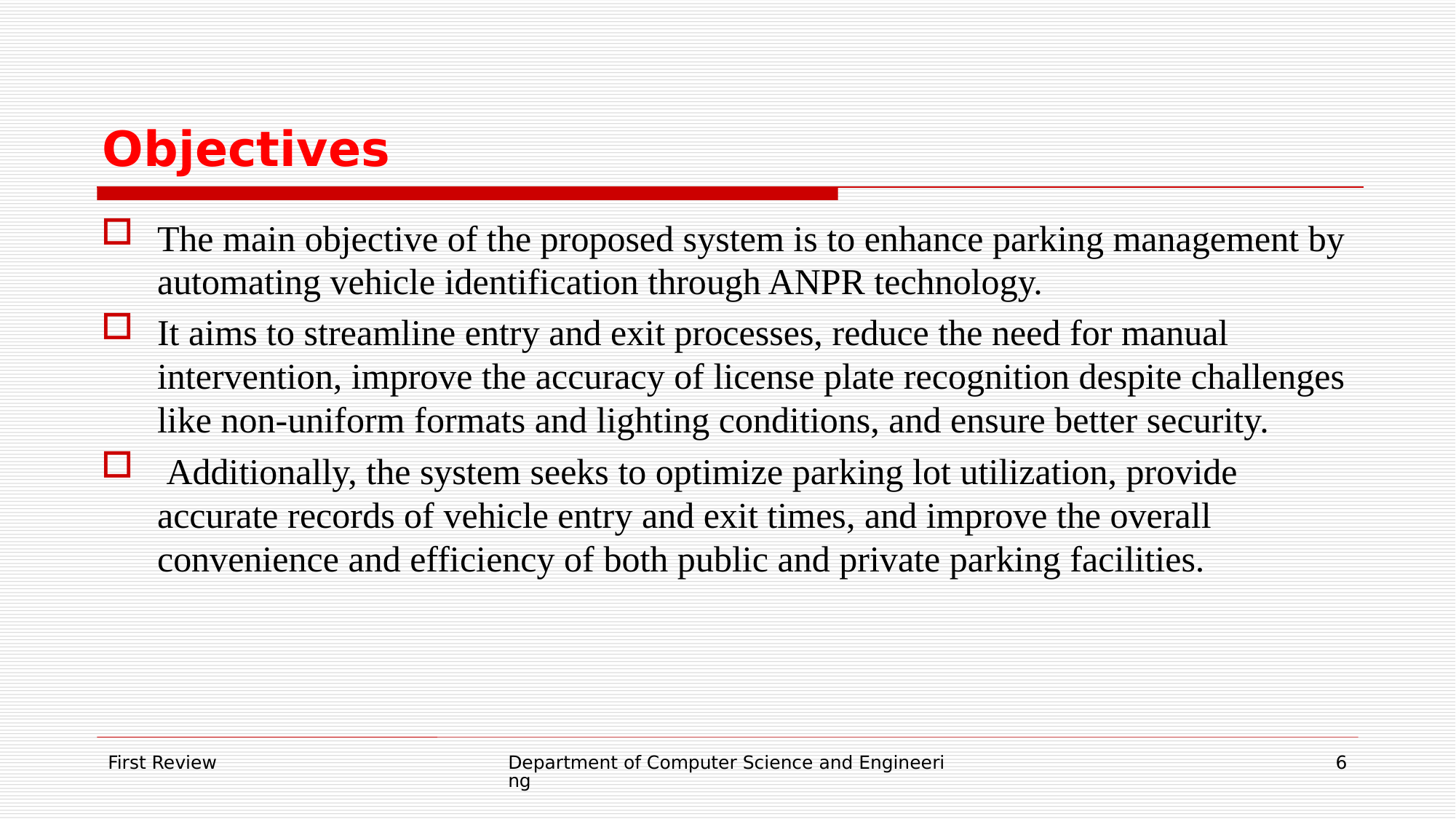

# Objectives
The main objective of the proposed system is to enhance parking management by automating vehicle identification through ANPR technology.
It aims to streamline entry and exit processes, reduce the need for manual intervention, improve the accuracy of license plate recognition despite challenges like non-uniform formats and lighting conditions, and ensure better security.
 Additionally, the system seeks to optimize parking lot utilization, provide accurate records of vehicle entry and exit times, and improve the overall convenience and efficiency of both public and private parking facilities.

First Review
Department of Computer Science and Engineering
6